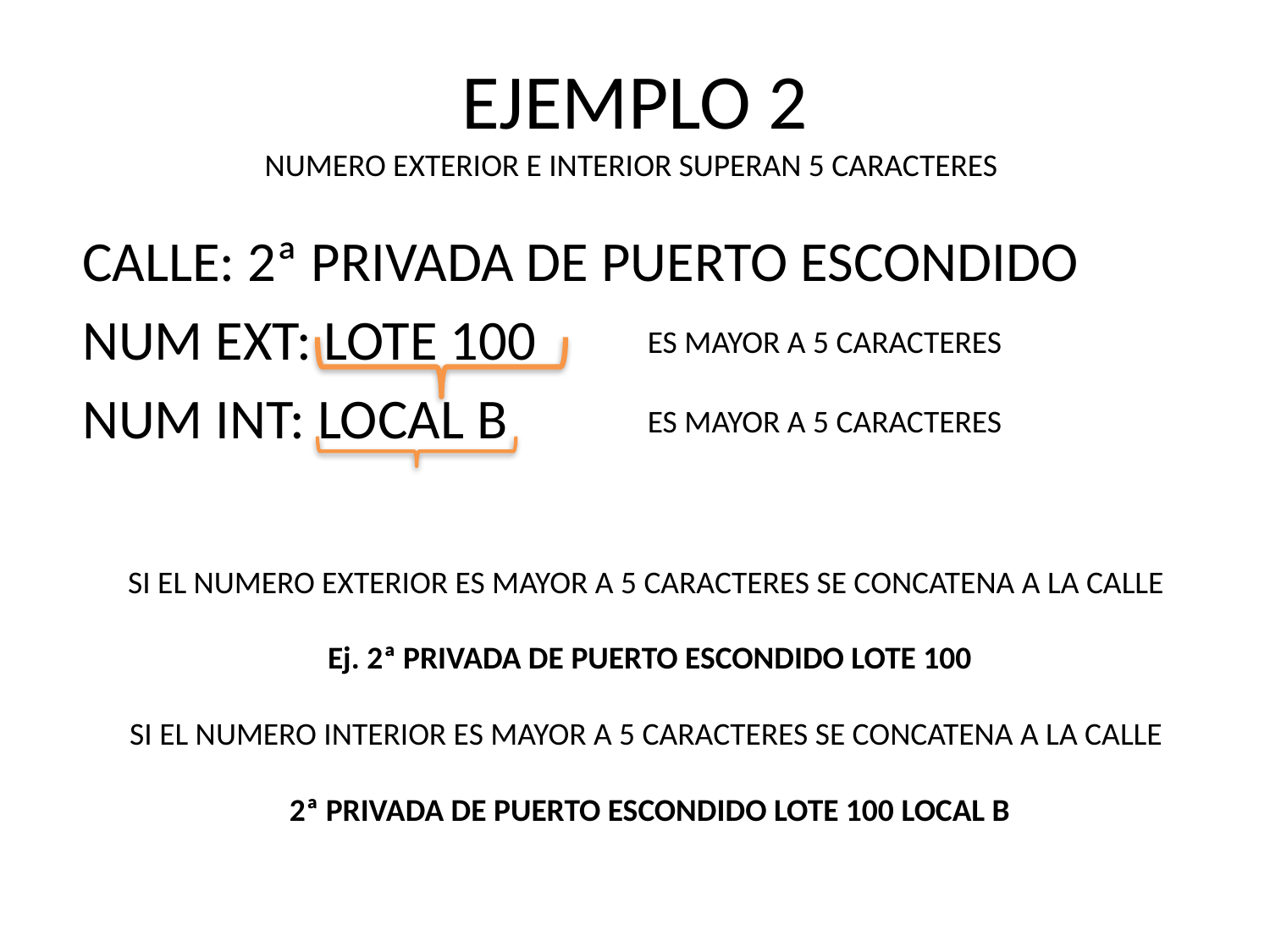

# EJEMPLO 2 NUMERO EXTERIOR E INTERIOR SUPERAN 5 CARACTERES
CALLE: 2ª PRIVADA DE PUERTO ESCONDIDO
NUM EXT: LOTE 100
NUM INT: LOCAL B

ES MAYOR A 5 CARACTERES

ES MAYOR A 5 CARACTERES
SI EL NUMERO EXTERIOR ES MAYOR A 5 CARACTERES SE CONCATENA A LA CALLE
Ej. 2ª PRIVADA DE PUERTO ESCONDIDO LOTE 100
SI EL NUMERO INTERIOR ES MAYOR A 5 CARACTERES SE CONCATENA A LA CALLE
2ª PRIVADA DE PUERTO ESCONDIDO LOTE 100 LOCAL B